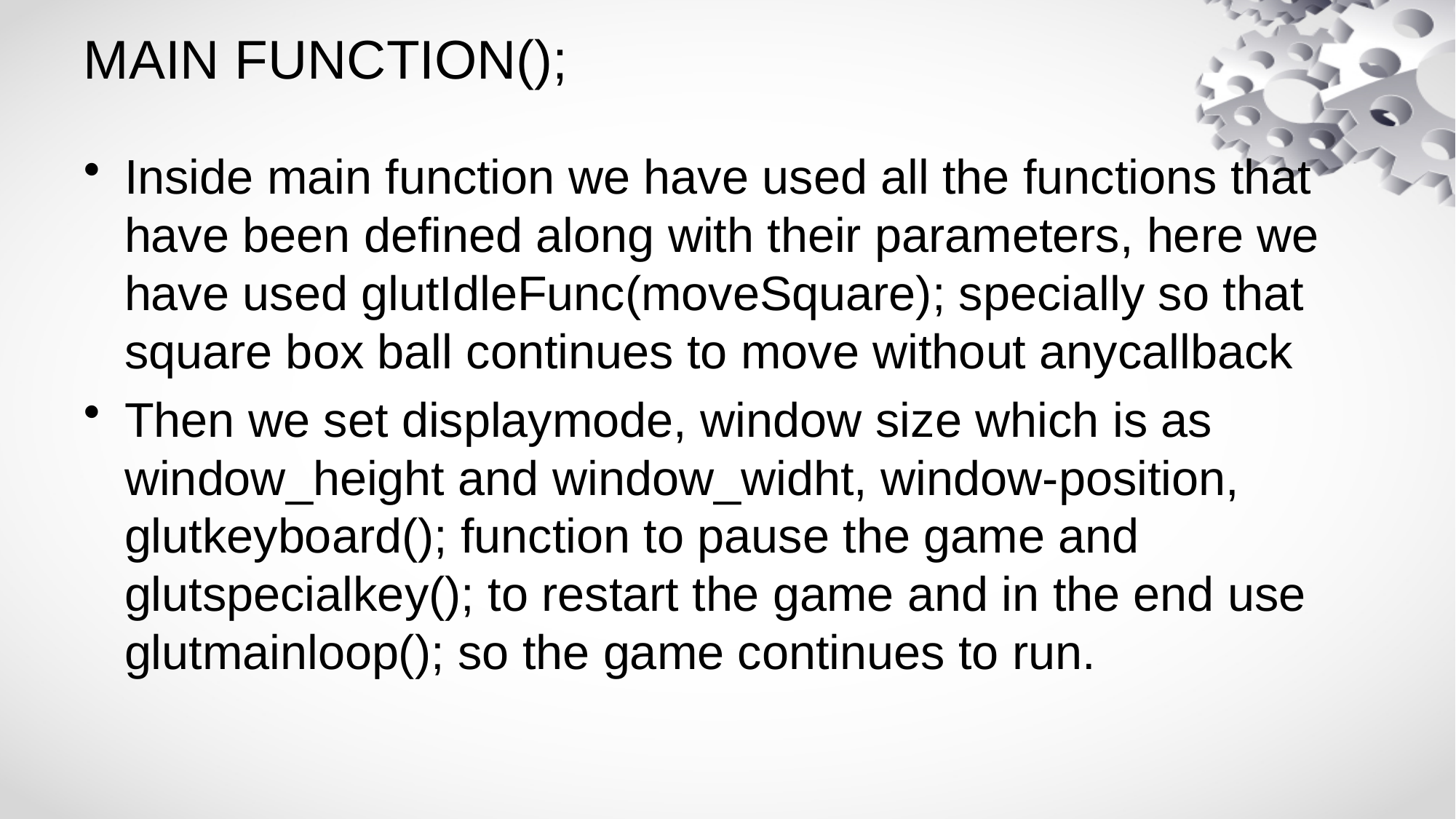

# MAIN FUNCTION();
Inside main function we have used all the functions that have been defined along with their parameters, here we have used glutIdleFunc(moveSquare); specially so that square box ball continues to move without anycallback
Then we set displaymode, window size which is as window_height and window_widht, window-position, glutkeyboard(); function to pause the game and  glutspecialkey(); to restart the game and in the end use glutmainloop(); so the game continues to run.